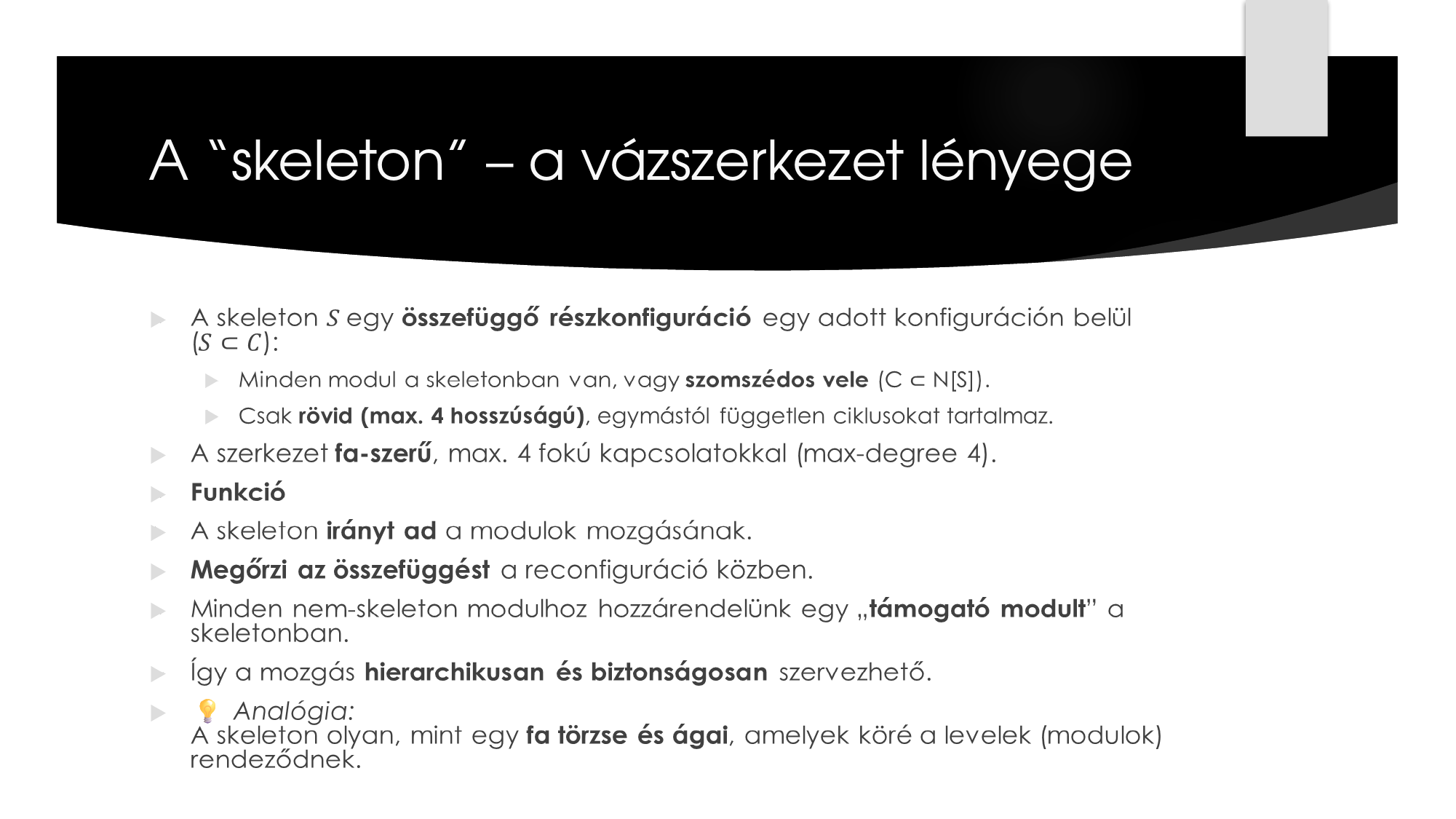

# A “skeleton” – a vázszerkezet lényege